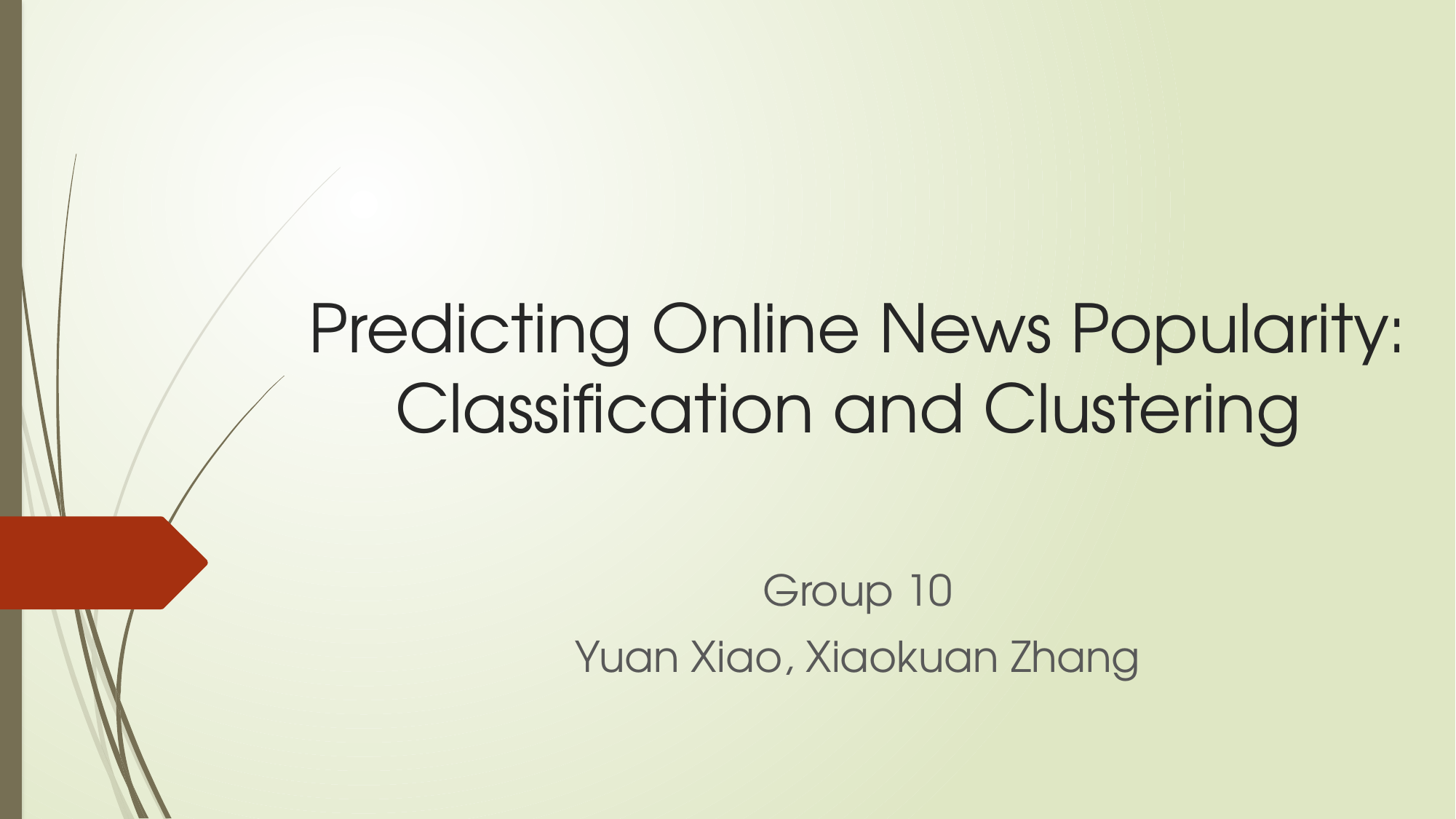

# Predicting Online News Popularity: Classification and Clustering
Group 10
Yuan Xiao, Xiaokuan Zhang